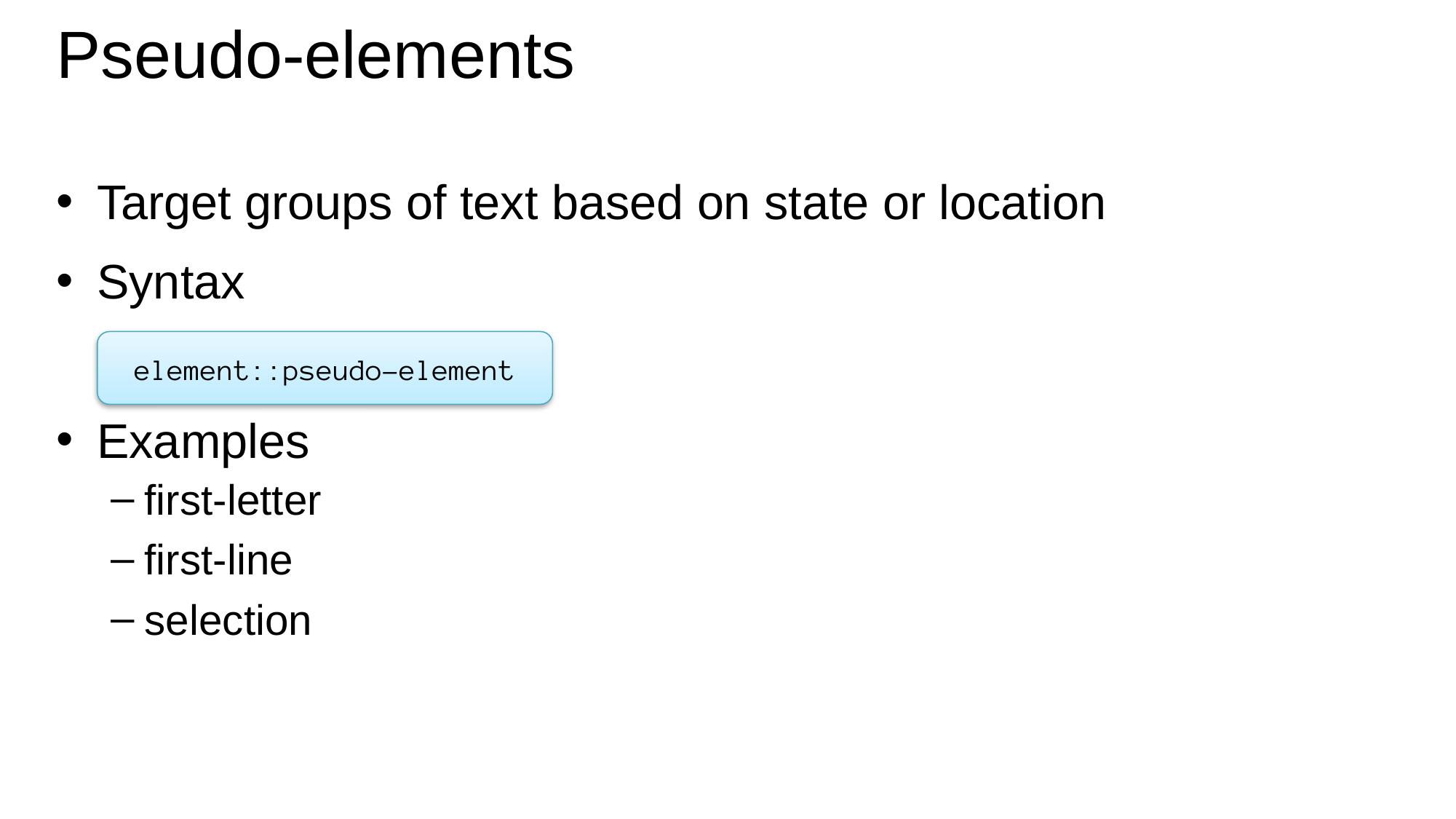

# Pseudo-elements
Target groups of text based on state or location
Syntax

Examples
first-letter
first-line
selection
element::pseudo-element